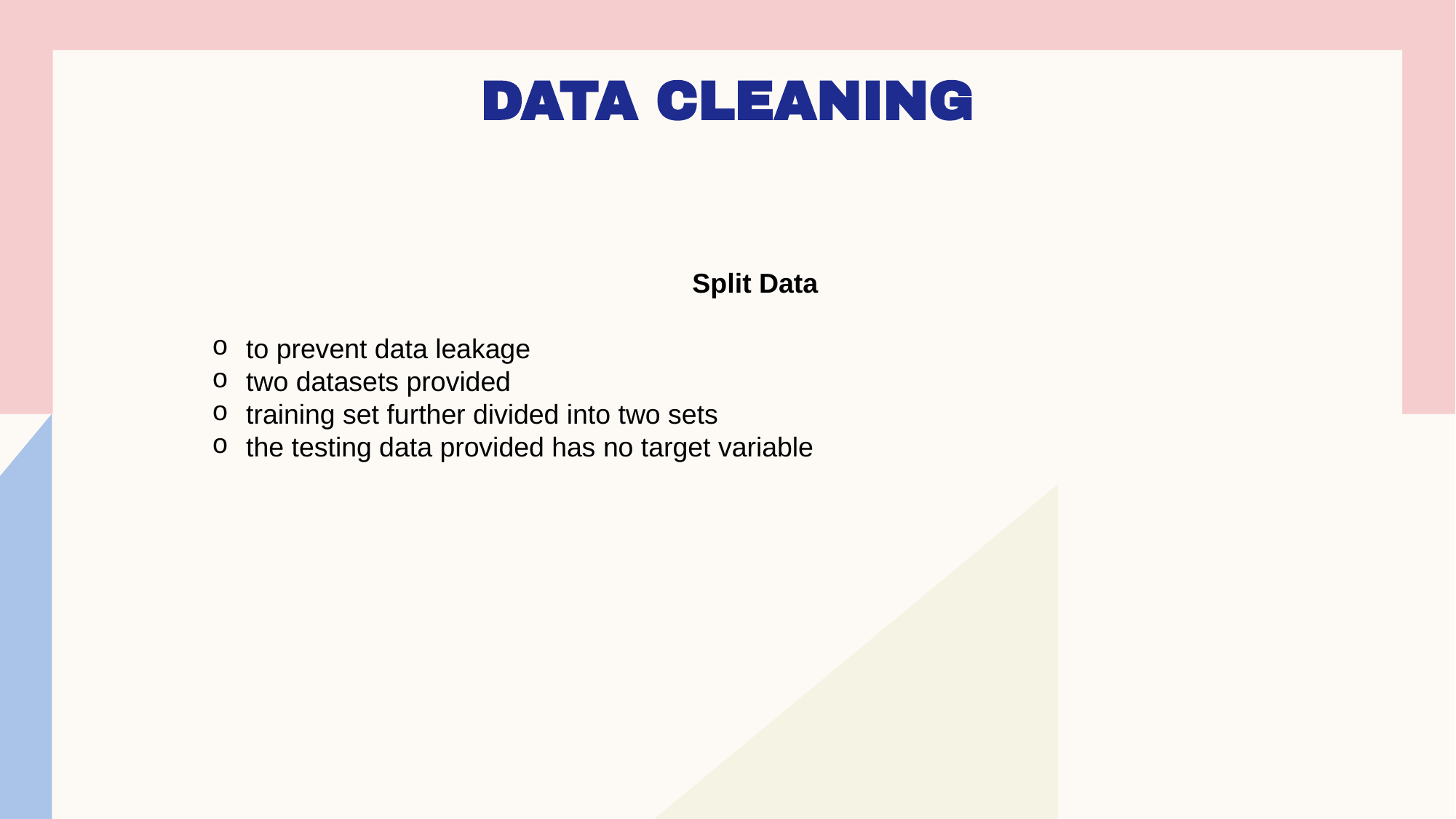

# DATA CLEANING

Split Data

to prevent data leakage
two datasets provided
training set further divided into two sets
the testing data provided has no target variable